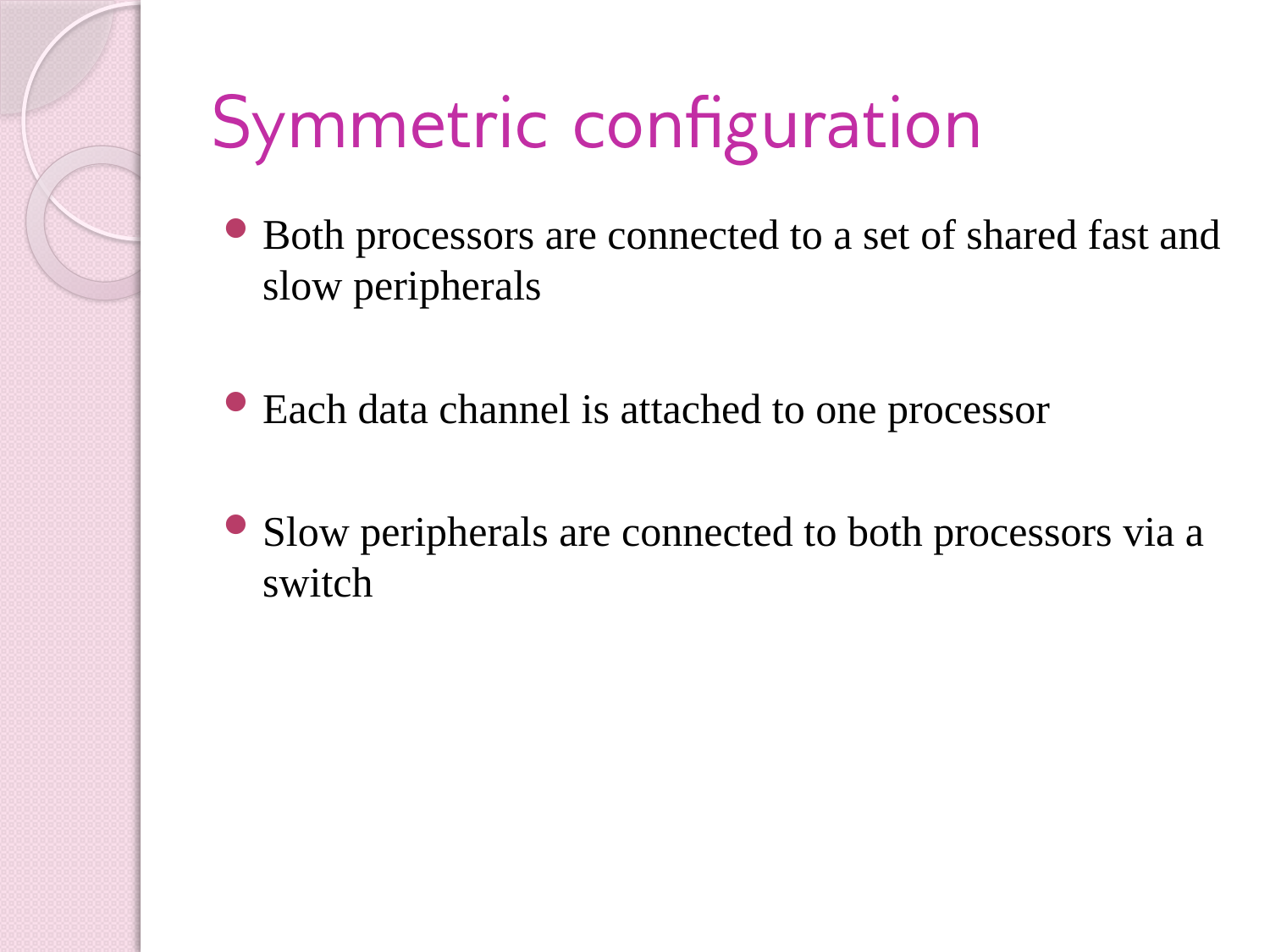

# Symmetric configuration
Both processors are connected to a set of shared fast and slow peripherals

Each data channel is attached to one processor

Slow peripherals are connected to both processors via a switch